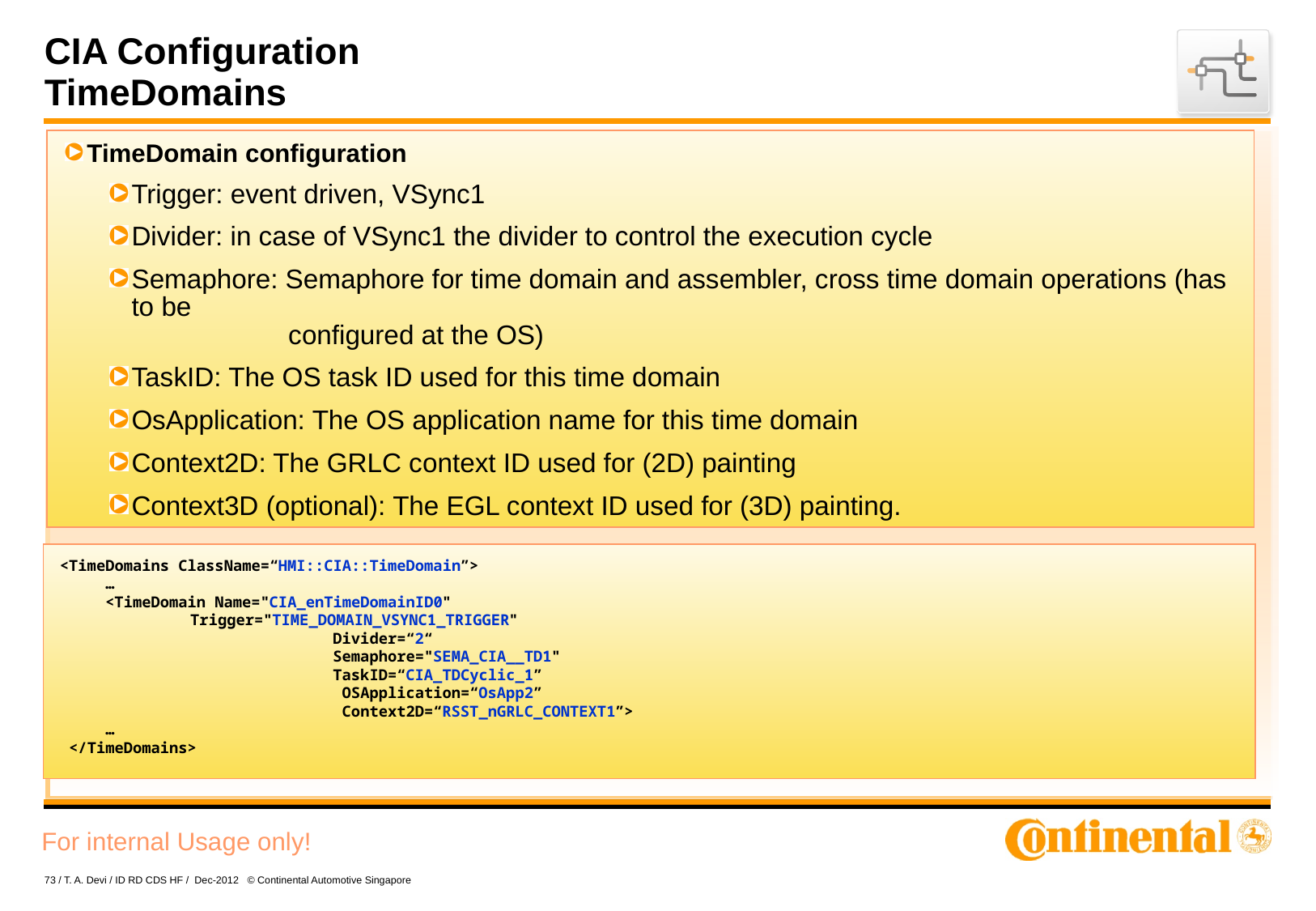

# CIA Configuration TimeDomains

TimeDomain configuration
Trigger: event driven, VSync1
Divider: in case of VSync1 the divider to control the execution cycle
Semaphore: Semaphore for time domain and assembler, cross time domain operations (has to be
                     configured at the OS)
TaskID: The OS task ID used for this time domain
OsApplication: The OS application name for this time domain
Context2D: The GRLC context ID used for (2D) painting
Context3D (optional): The EGL context ID used for (3D) painting.

<TimeDomains ClassName=“HMI::CIA::TimeDomain”>
     …
     <TimeDomain Name="CIA_enTimeDomainID0"
	 Trigger="TIME_DOMAIN_VSYNC1_TRIGGER"
                              Divider=“2“
                              Semaphore="SEMA_CIA__TD1"
                              TaskID=“CIA_TDCyclic_1”
                               OSApplication=“OsApp2”
                               Context2D=“RSST_nGRLC_CONTEXT1”>
     …
 </TimeDomains>
73 / T. A. Devi / ID RD CDS HF /  Dec-2012   © Continental Automotive Singapore